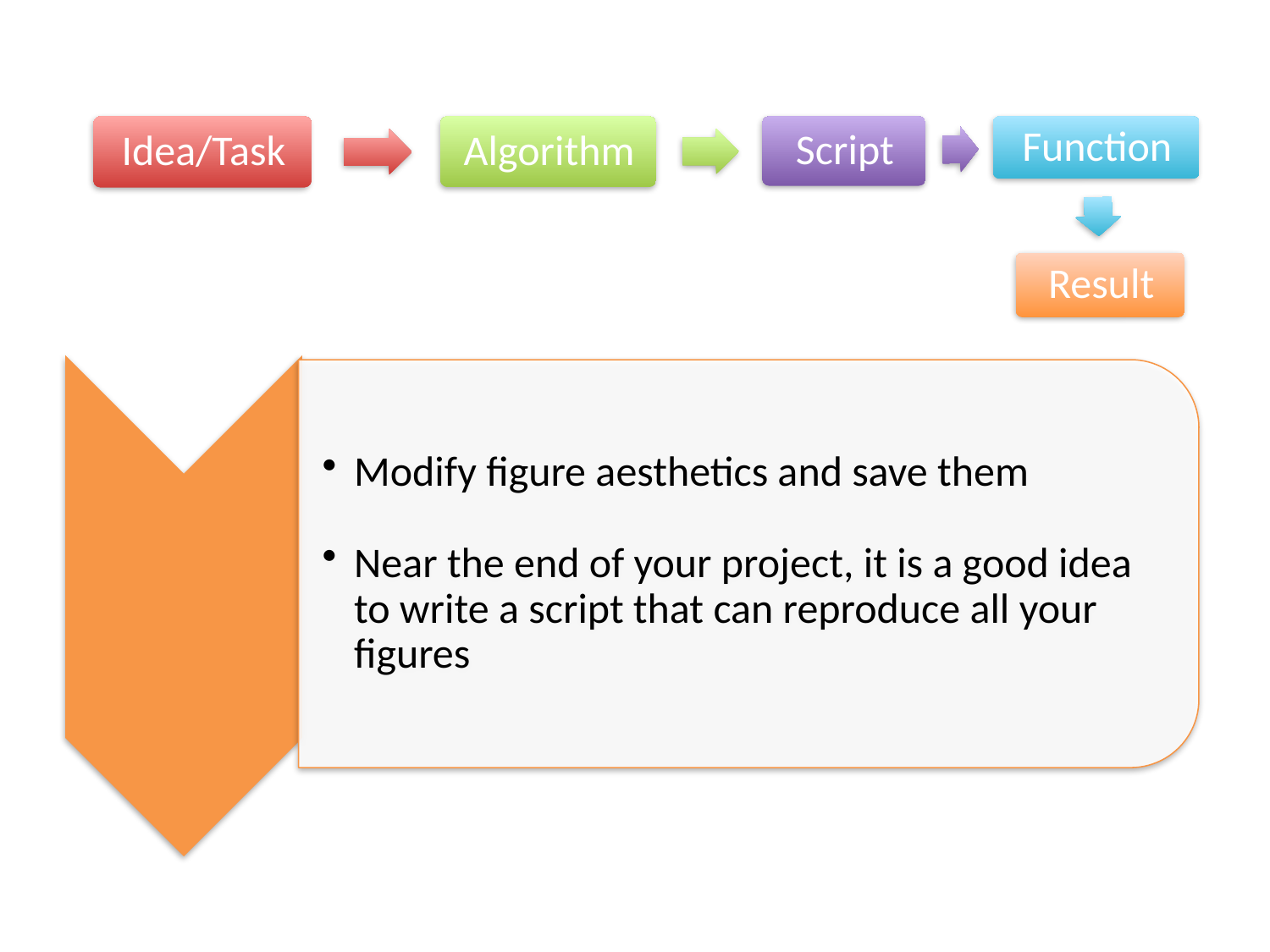

Idea/Task

Algorithm

Script

Function

Result

Modify figure aesthetics and save them

Near the end of your project, it is a good idea to write a script that can reproduce all your figures